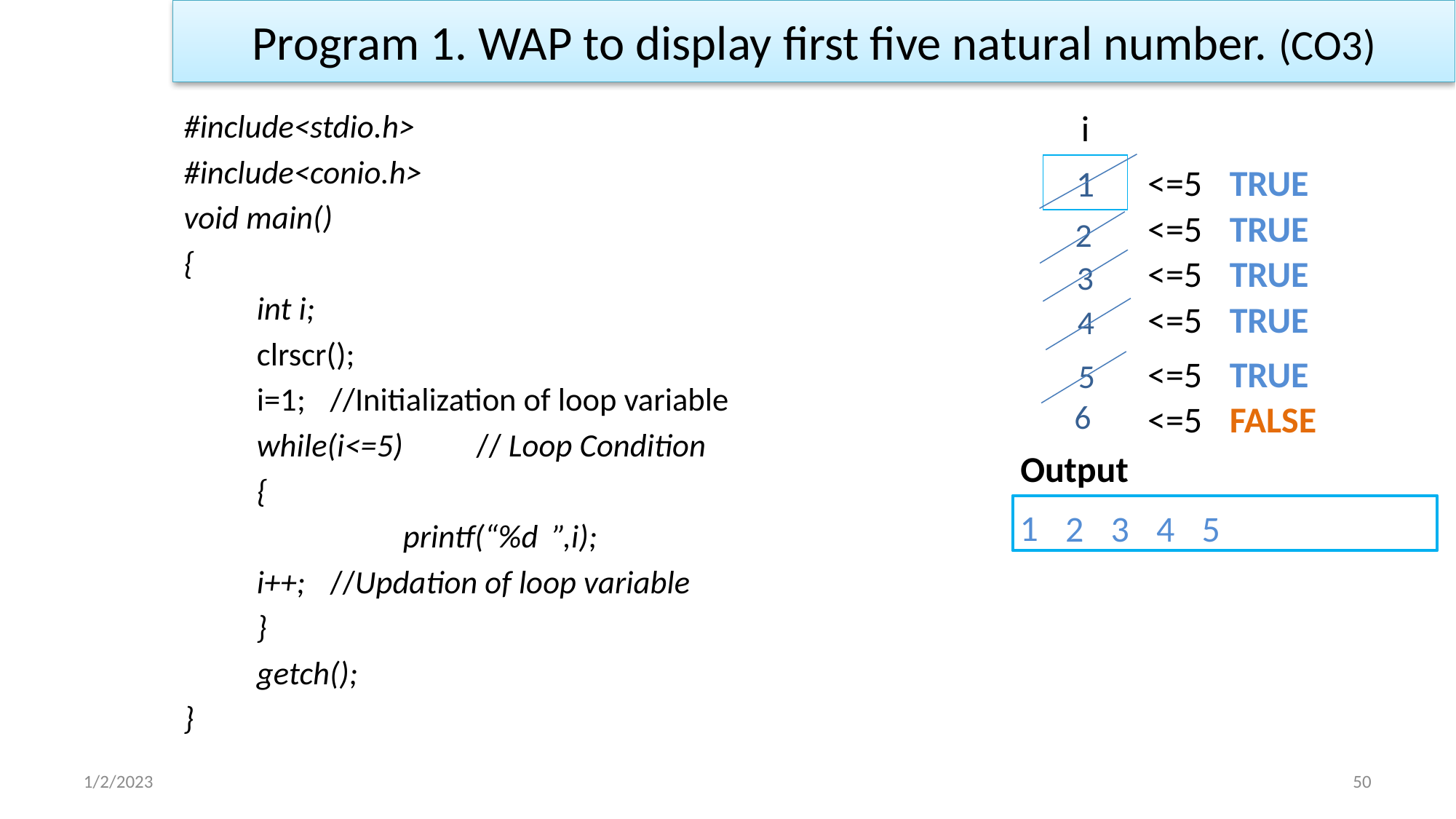

Program 1. WAP to display first five natural number. (CO3)
#include<stdio.h>
#include<conio.h>
void main()
{
	int i;
	clrscr();
	i=1;		//Initialization of loop variable
	while(i<=5)	// Loop Condition
	{
 	            	printf(“%d  ”,i);
		i++;	//Updation of loop variable
	}
	getch();
}
i
<=5
TRUE
1

<=5
TRUE
2
<=5
TRUE
3
<=5
TRUE
4
<=5
TRUE
5
6
<=5
FALSE
Output

1
3
4
2
5
1/2/2023
50